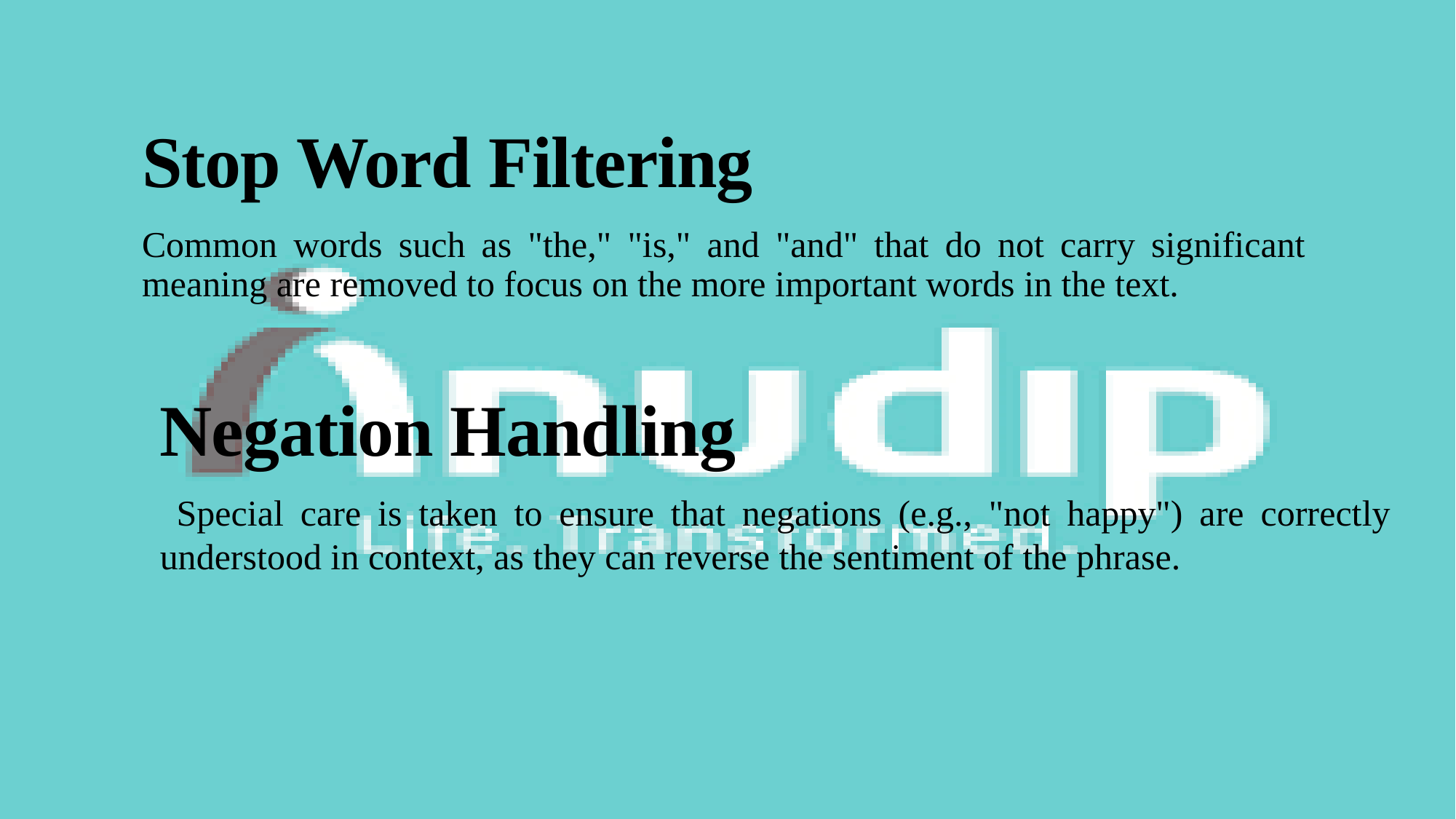

# Stop Word Filtering
Common words such as "the," "is," and "and" that do not carry significant meaning are removed to focus on the more important words in the text.

Negation Handling
 Special care is taken to ensure that negations (e.g., "not happy") are correctly understood in context, as they can reverse the sentiment of the phrase.